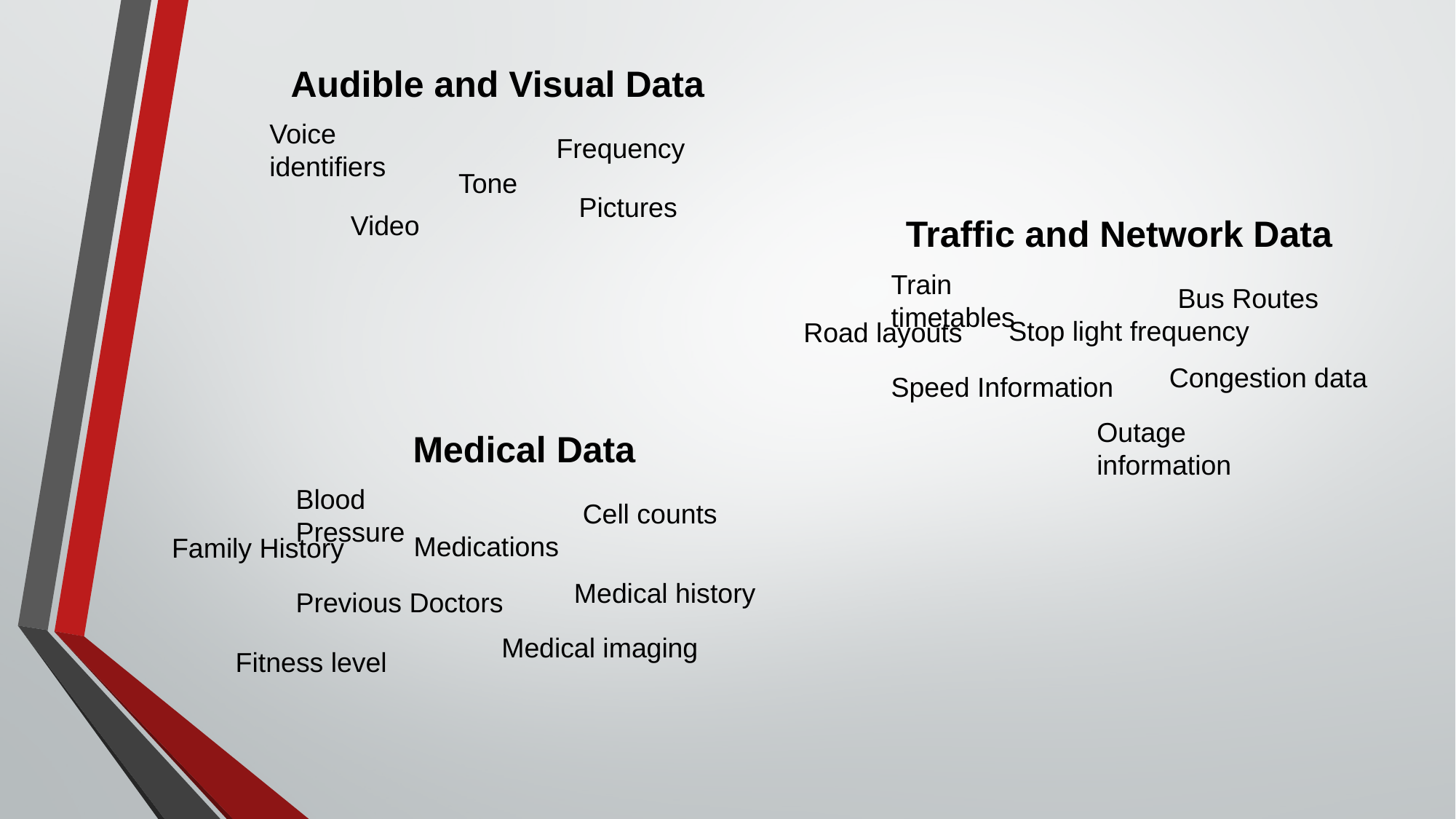

Audible and Visual Data
Voice identifiers
Frequency
Tone
Pictures
Video
Traffic and Network Data
Train timetables
Bus Routes
Stop light frequency
Road layouts
Congestion data
Speed Information
Outage information
Medical Data
Blood Pressure
Cell counts
Medications
Family History

Medical history
Previous Doctors
Medical imaging
Fitness level